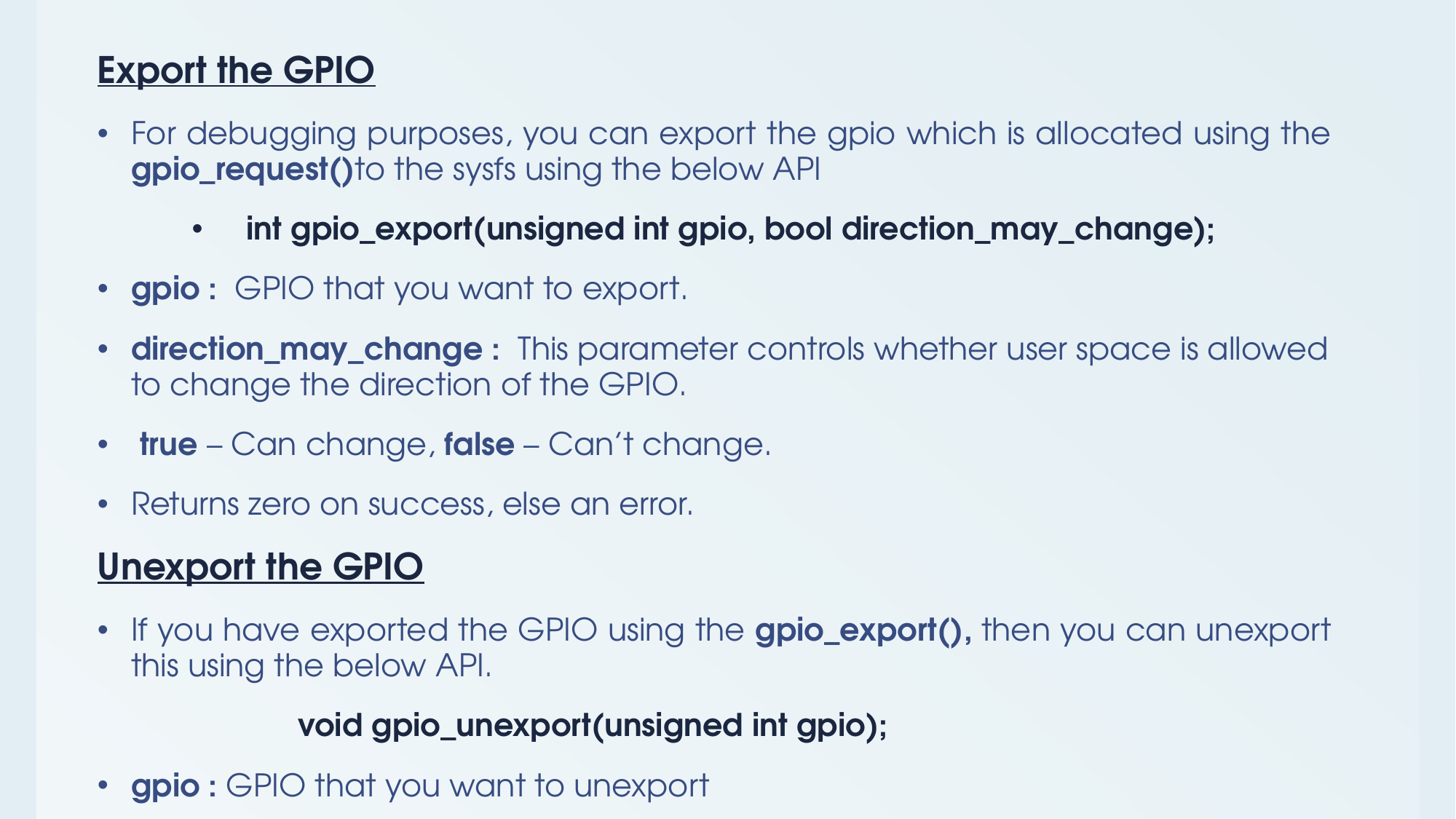

Export the GPIO
For debugging purposes, you can export the gpio which is allocated using the gpio_request()to the sysfs using the below API
int gpio_export(unsigned int gpio, bool direction_may_change);
gpio :  GPIO that you want to export.
direction_may_change :  This parameter controls whether user space is allowed to change the direction of the GPIO.
 true – Can change, false – Can’t change.
Returns zero on success, else an error.
Unexport the GPIO
If you have exported the GPIO using the gpio_export(), then you can unexport this using the below API.
                       void gpio_unexport(unsigned int gpio);
gpio : GPIO that you want to unexport